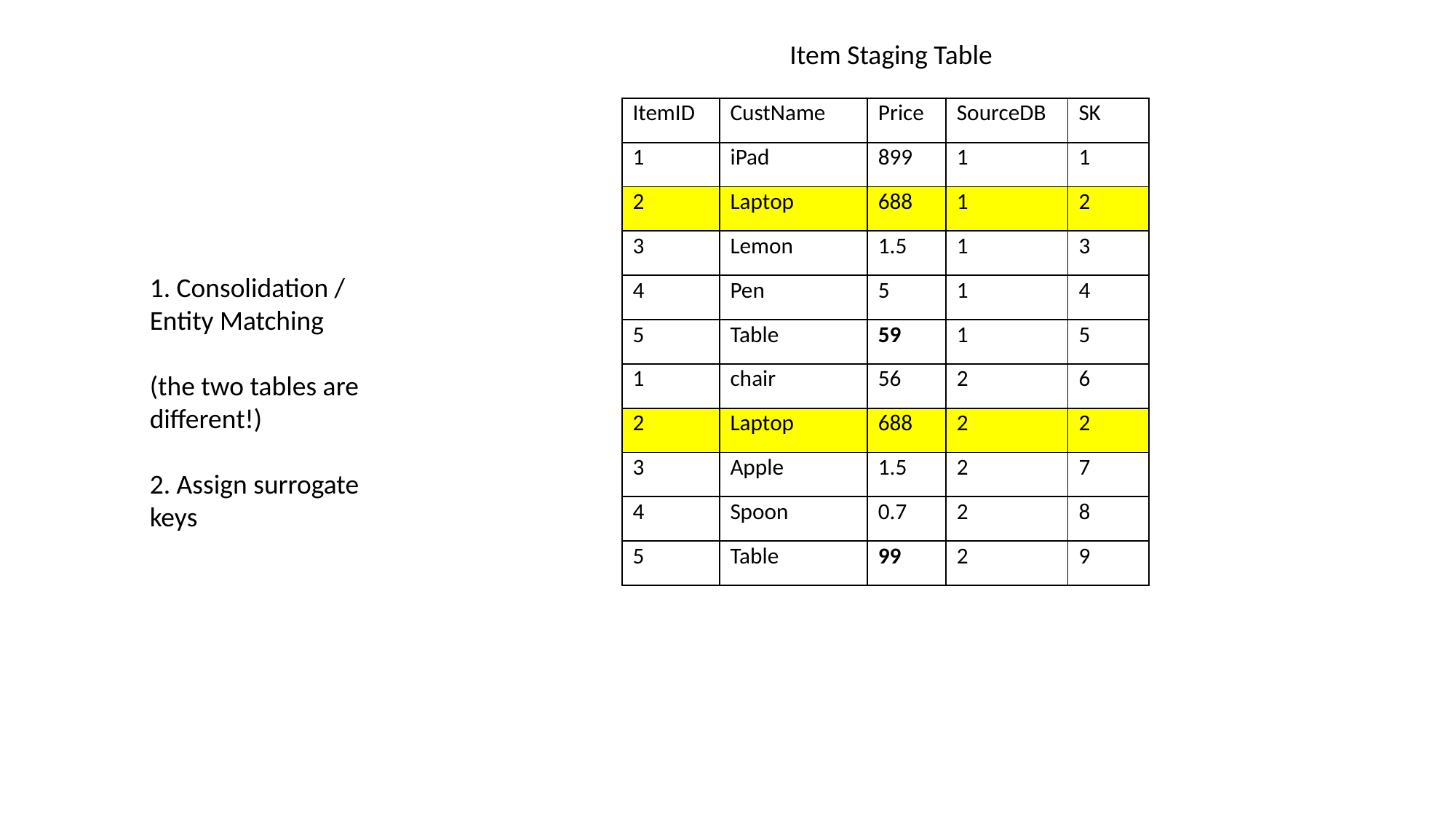

Item Staging Table
| ItemID | CustName | Price | SourceDB | SK |
| --- | --- | --- | --- | --- |
| 1 | iPad | 899 | 1 | 1 |
| 2 | Laptop | 688 | 1 | 2 |
| 3 | Lemon | 1.5 | 1 | 3 |
| 4 | Pen | 5 | 1 | 4 |
| 5 | Table | 59 | 1 | 5 |
| 1 | chair | 56 | 2 | 6 |
| 2 | Laptop | 688 | 2 | 2 |
| 3 | Apple | 1.5 | 2 | 7 |
| 4 | Spoon | 0.7 | 2 | 8 |
| 5 | Table | 99 | 2 | 9 |
1. Consolidation /
Entity Matching

(the two tables are different!)

2. Assign surrogate keys